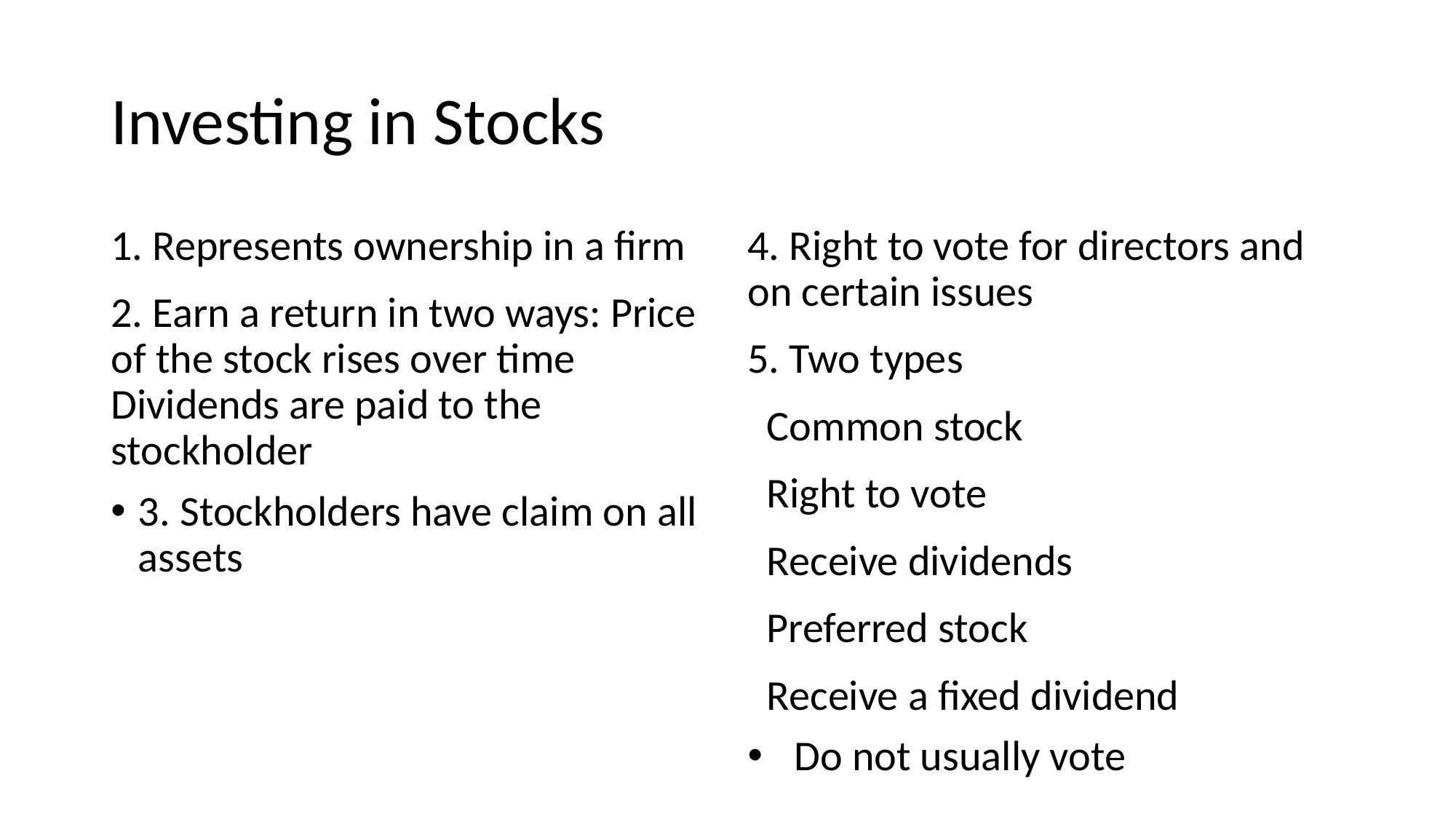

# Investing in Stocks
1. Represents ownership in a firm
2. Earn a return in two ways: Price of the stock rises over time Dividends are paid to the stockholder
3. Stockholders have claim on all assets
4. Right to vote for directors and on certain issues
5. Two types
  Common stock
  Right to vote
  Receive dividends
  Preferred stock
  Receive a fixed dividend
  Do not usually vote